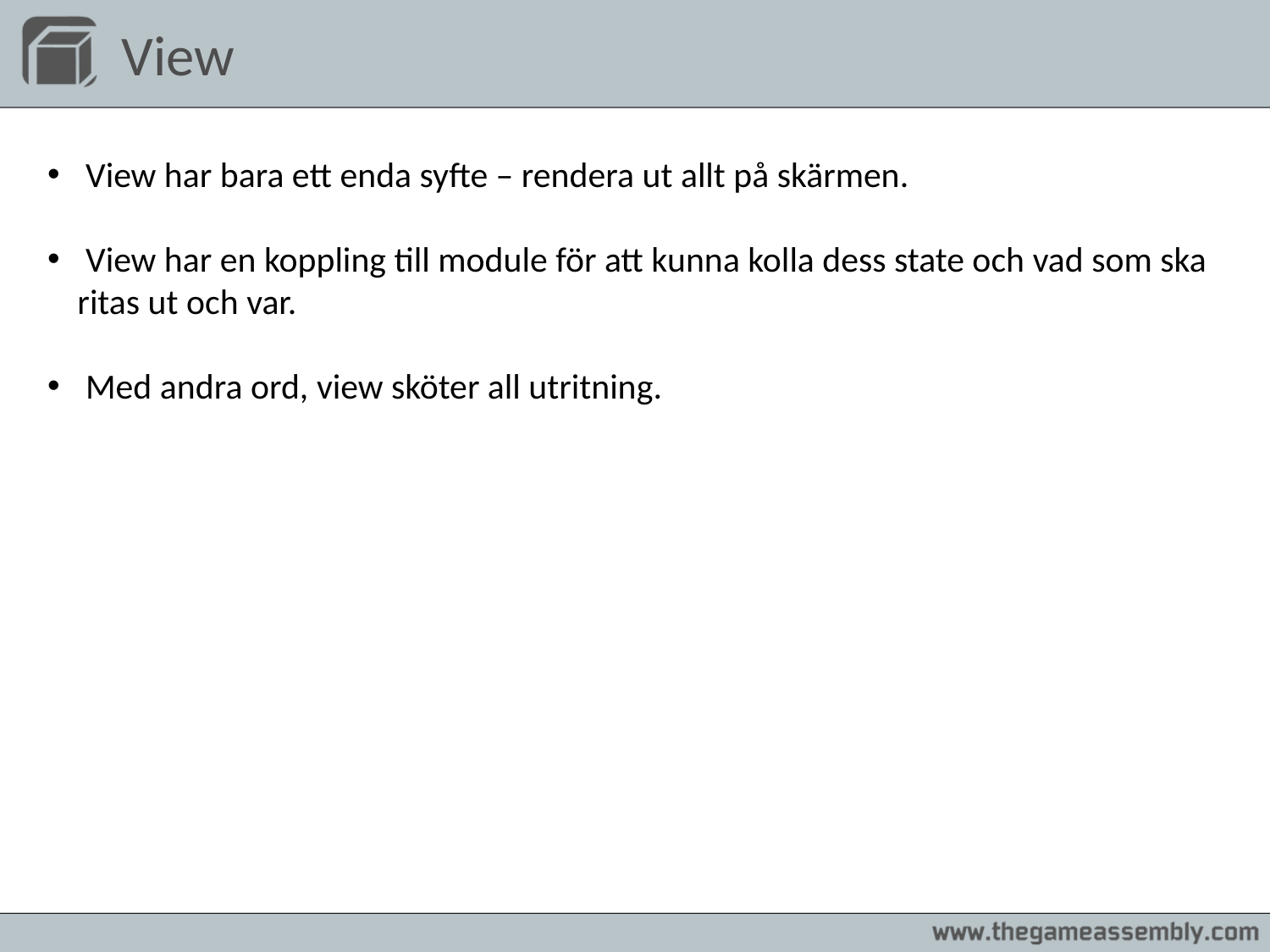

# View

 View har bara ett enda syfte – rendera ut allt på skärmen.
 View har en koppling till module för att kunna kolla dess state och vad som ska ritas ut och var.
 Med andra ord, view sköter all utritning.